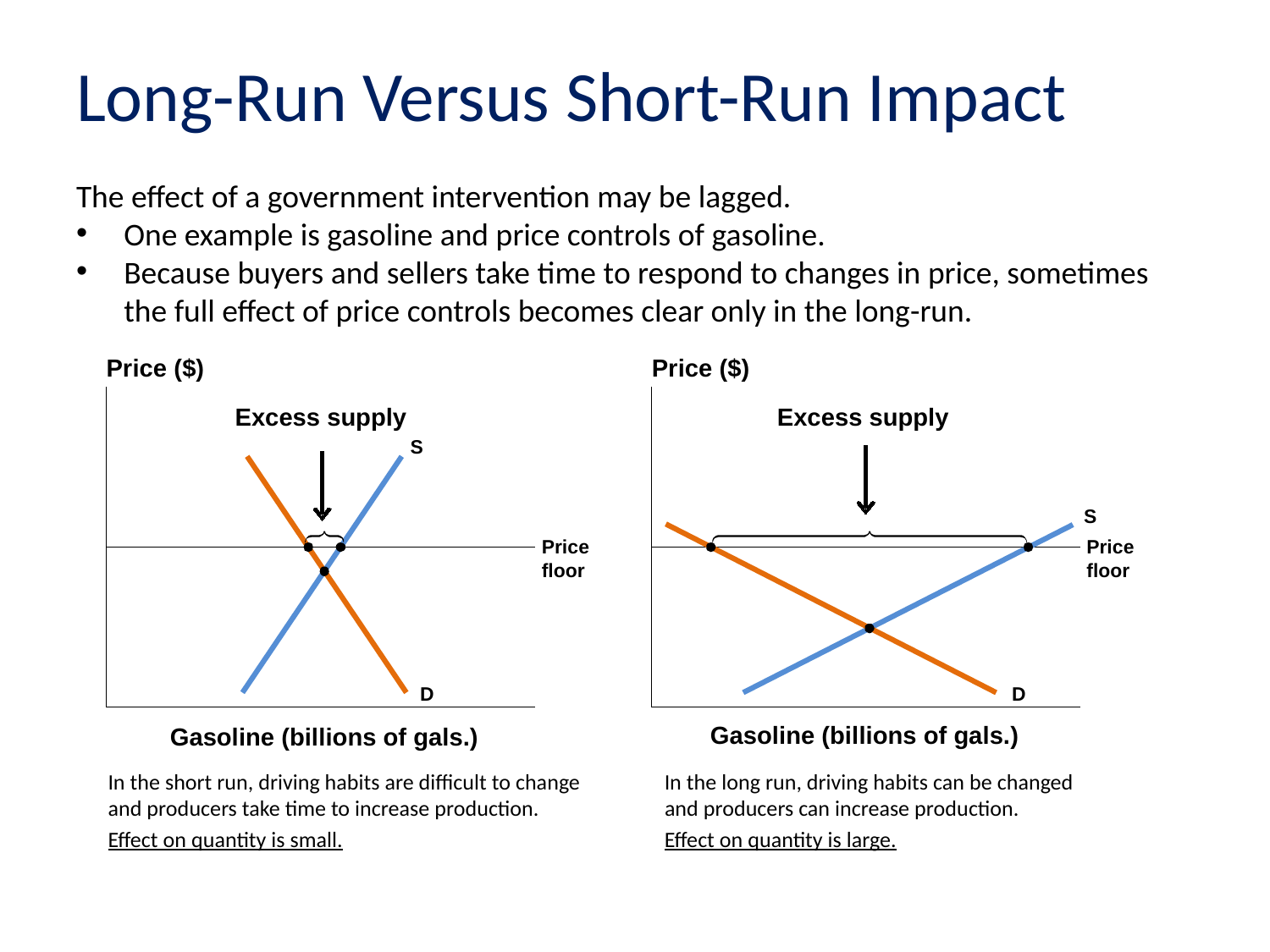

# Long-Run Versus Short-Run Impact
The effect of a government intervention may be lagged.
One example is gasoline and price controls of gasoline.
Because buyers and sellers take time to respond to changes in price, sometimes the full effect of price controls becomes clear only in the long-run.
Price ($)
Price ($)

Excess supply
Excess supply
S

S

Price
floor
Price
floor

D
D

Gasoline (billions of gals.)
Gasoline (billions of gals.)
In the short run, driving habits are difficult to change and producers take time to increase production.
Effect on quantity is small.
In the long run, driving habits can be changed and producers can increase production.
Effect on quantity is large.